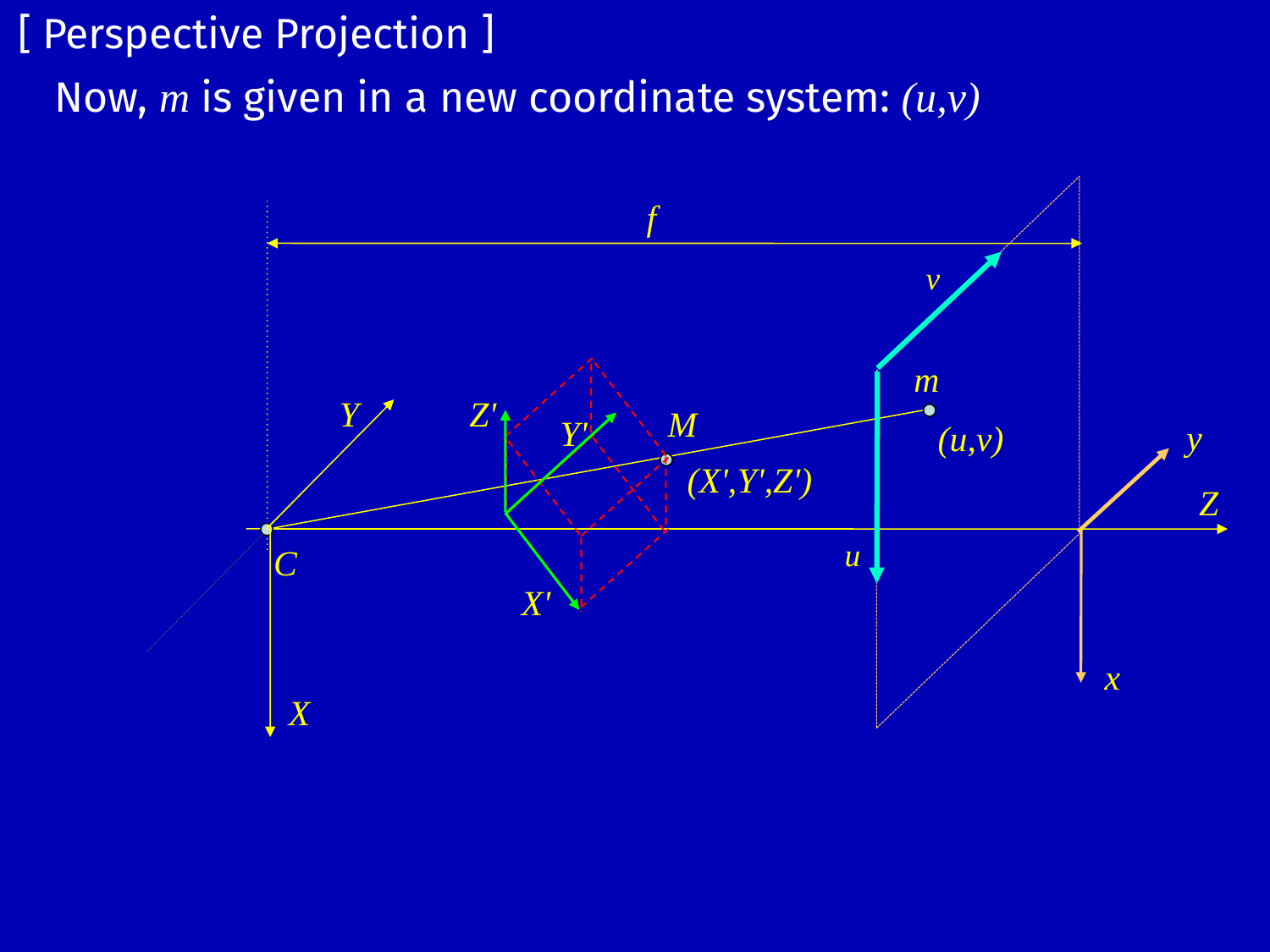

[ Perspective Projection ]
Now, m is given in a new coordinate system: (u,v)
f

v

m

Y
Z'
M

Y'

y
(u,v)

(X',Y',Z')

Z

u
C

X'
x
X